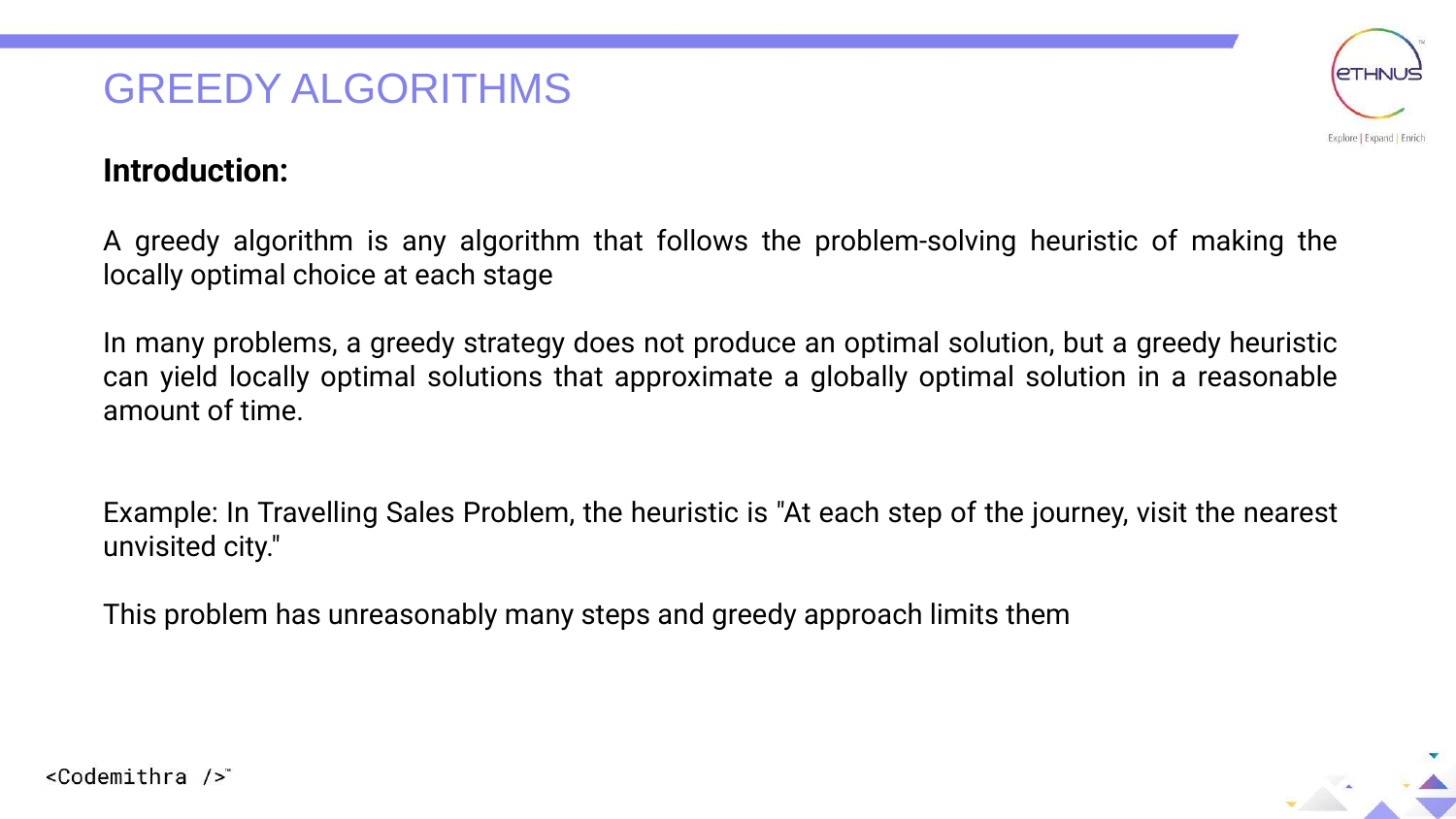

GREEDY ALGORITHMS
Introduction:

A greedy algorithm is any algorithm that follows the problem-solving heuristic of making the locally optimal choice at each stage

In many problems, a greedy strategy does not produce an optimal solution, but a greedy heuristic can yield locally optimal solutions that approximate a globally optimal solution in a reasonable amount of time.

Example: In Travelling Sales Problem, the heuristic is "At each step of the journey, visit the nearest unvisited city."

This problem has unreasonably many steps and greedy approach limits them